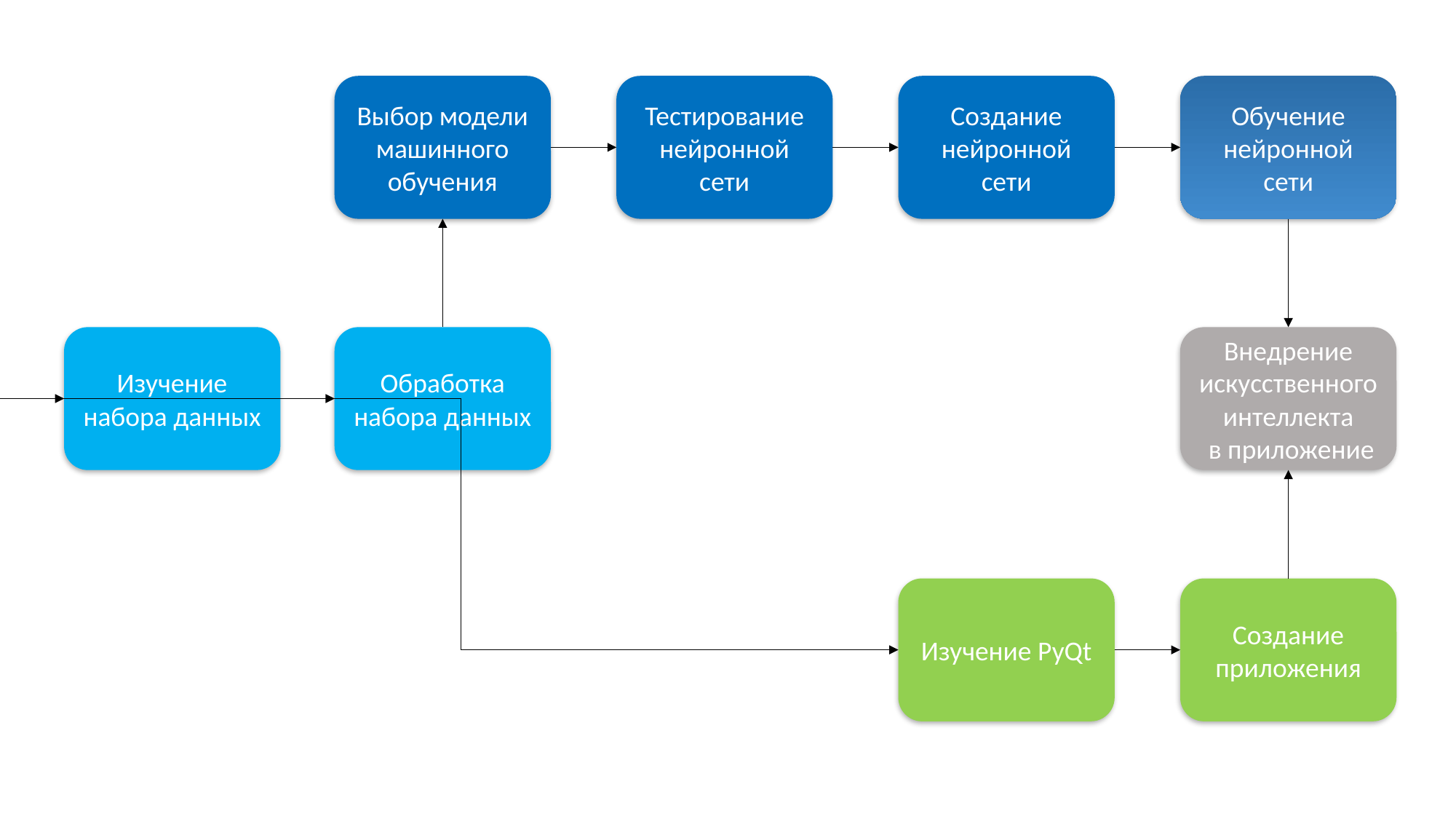

Обучение нейронной сети
Создание нейронной сети
Выбор модели машинного обучения
Тестирование нейронной сети
Обработка набора данных
Изучение набора данных
Внедрение искусственного интеллекта
 в приложение
Изучение PyQt
Создание приложения